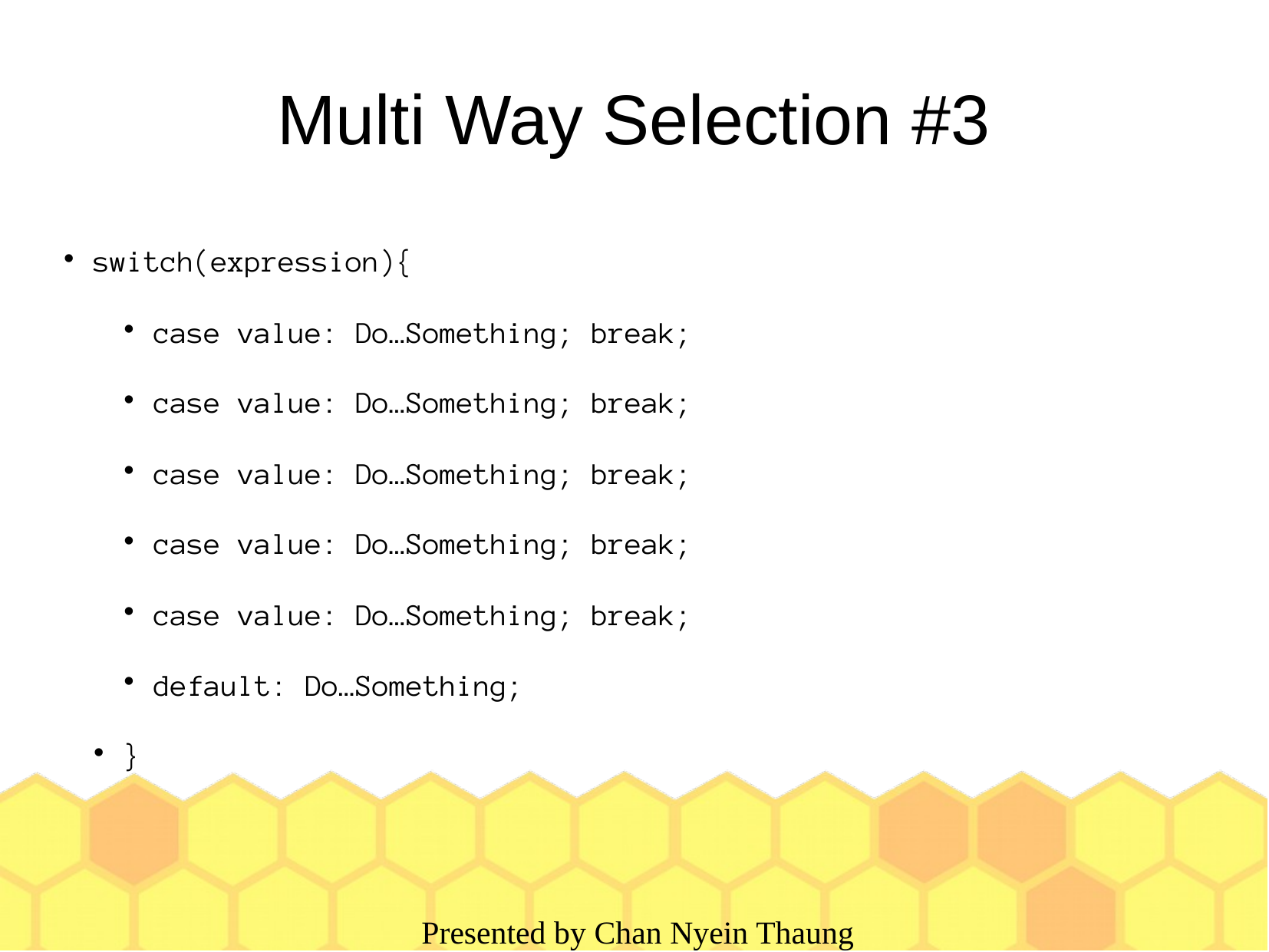

Multi Way Selection #3
switch(expression){
case value: Do…Something; break;
case value: Do…Something; break;
case value: Do…Something; break;
case value: Do…Something; break;
case value: Do…Something; break;
default: Do…Something;
}

 Presented by Chan Nyein Thaung